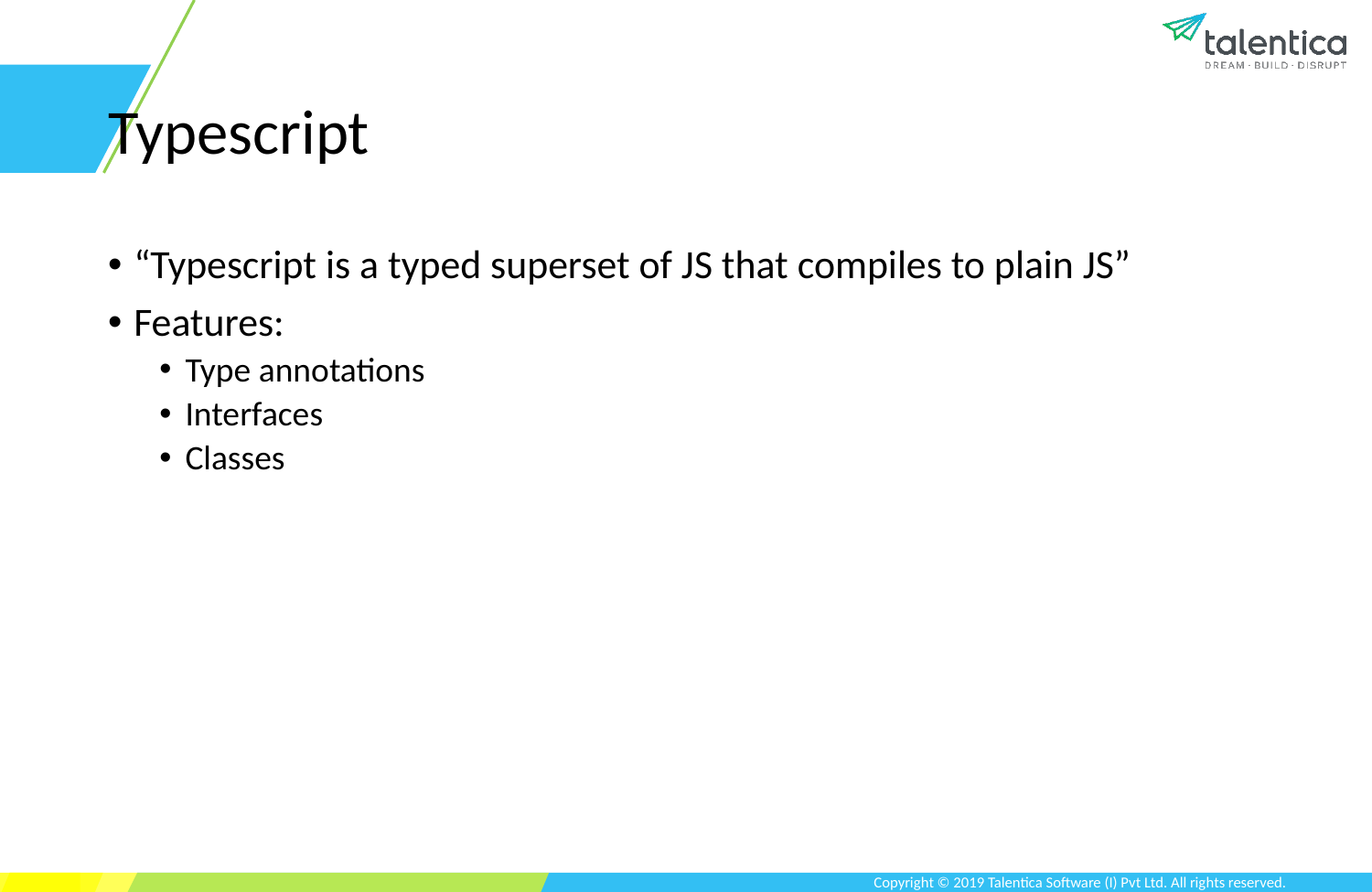

# Typescript
“Typescript is a typed superset of JS that compiles to plain JS”
Features:
Type annotations
Interfaces
Classes